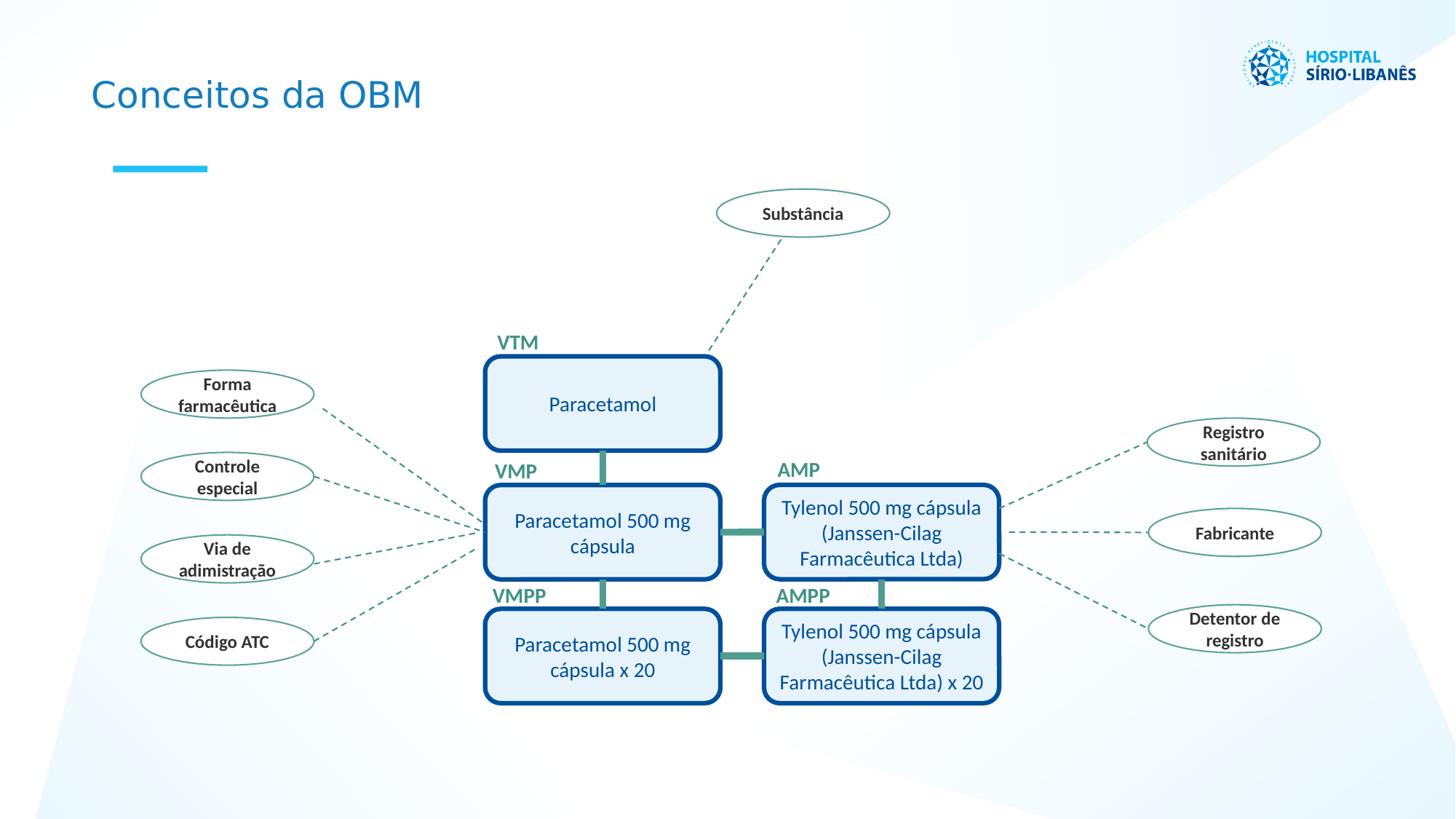

Conceitos da OBM
Substância
VTM
Paracetamol
AMP
VMP
Tylenol 500 mg cápsula (Janssen-Cilag Farmacêutica Ltda)
Paracetamol 500 mg cápsula
VMPP
AMPP
Paracetamol 500 mg cápsula x 20
Tylenol 500 mg cápsula (Janssen-Cilag Farmacêutica Ltda) x 20
Forma farmacêutica
Registro sanitário
Controle especial
Fabricante
Via de adimistração
Detentor de registro
Código ATC